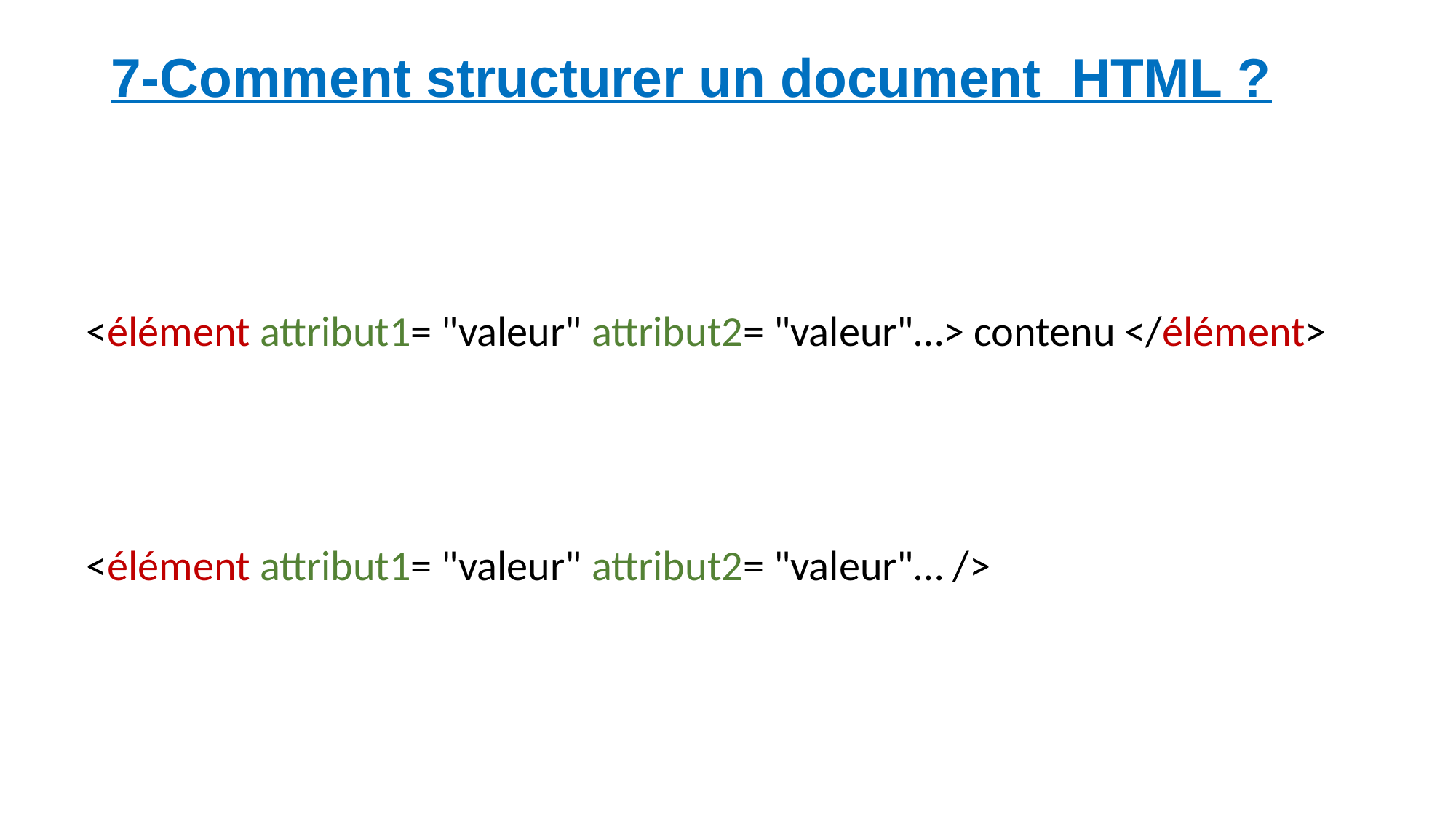

# 7-Comment structurer un document  HTML ?

<élément attribut1= "valeur" attribut2= "valeur"…> contenu </élément>

<élément attribut1= "valeur" attribut2= "valeur"… />